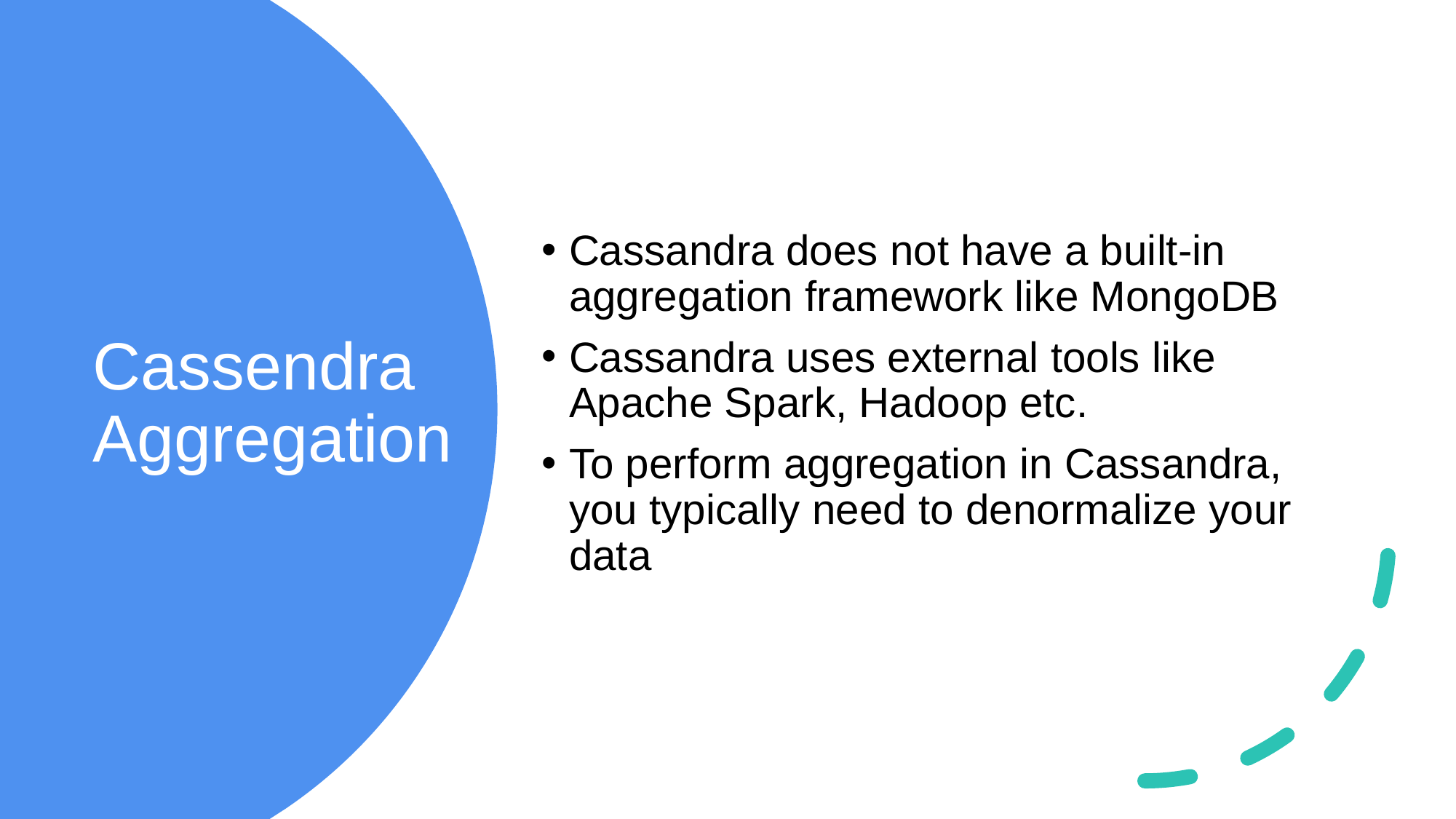

Cassandra does not have a built-in aggregation framework like MongoDB
Cassandra uses external tools like Apache Spark, Hadoop etc.
To perform aggregation in Cassandra, you typically need to denormalize your data
# Cassendra Aggregation